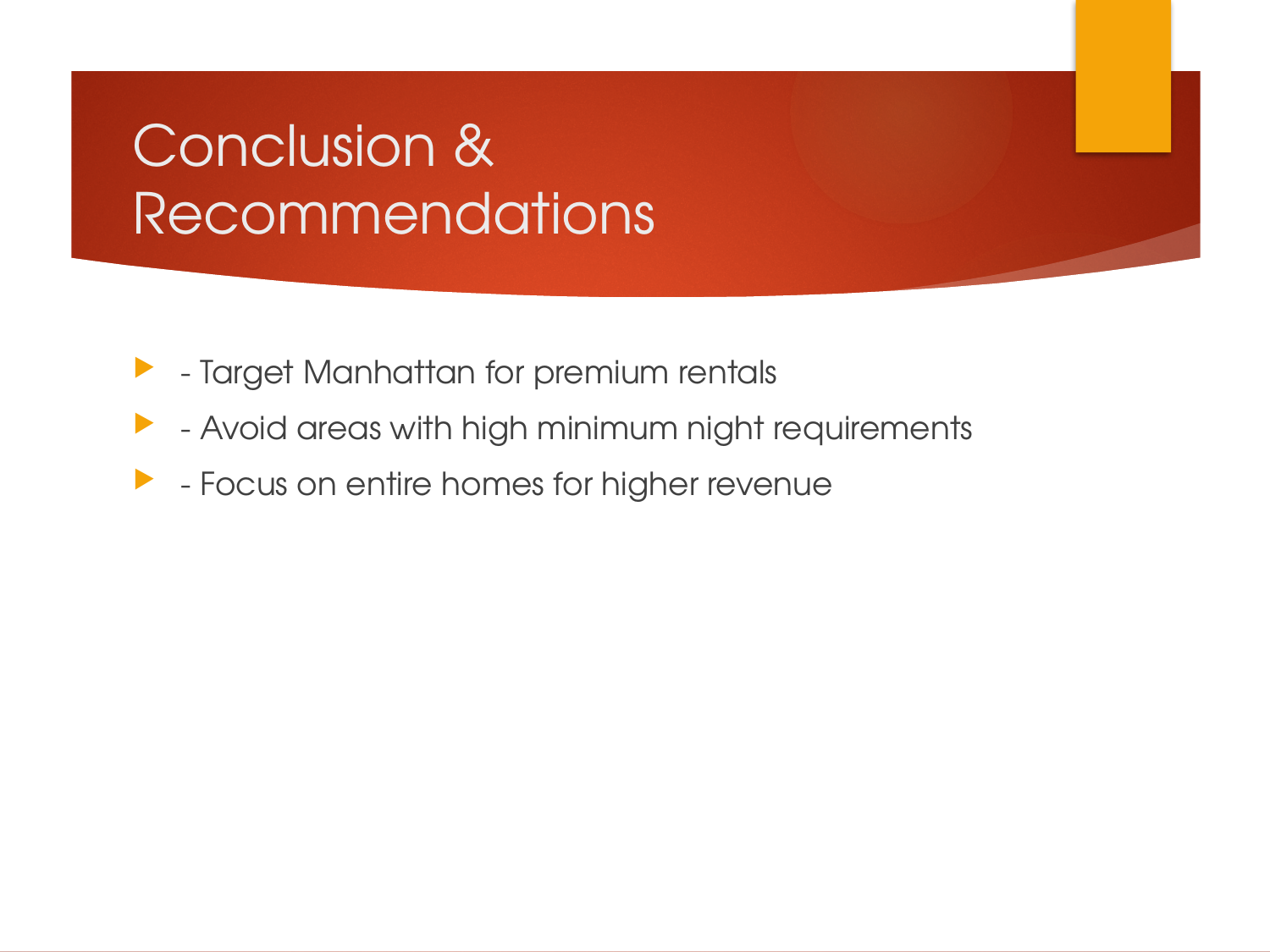

# Conclusion & Recommendations
- Target Manhattan for premium rentals
- Avoid areas with high minimum night requirements
- Focus on entire homes for higher revenue